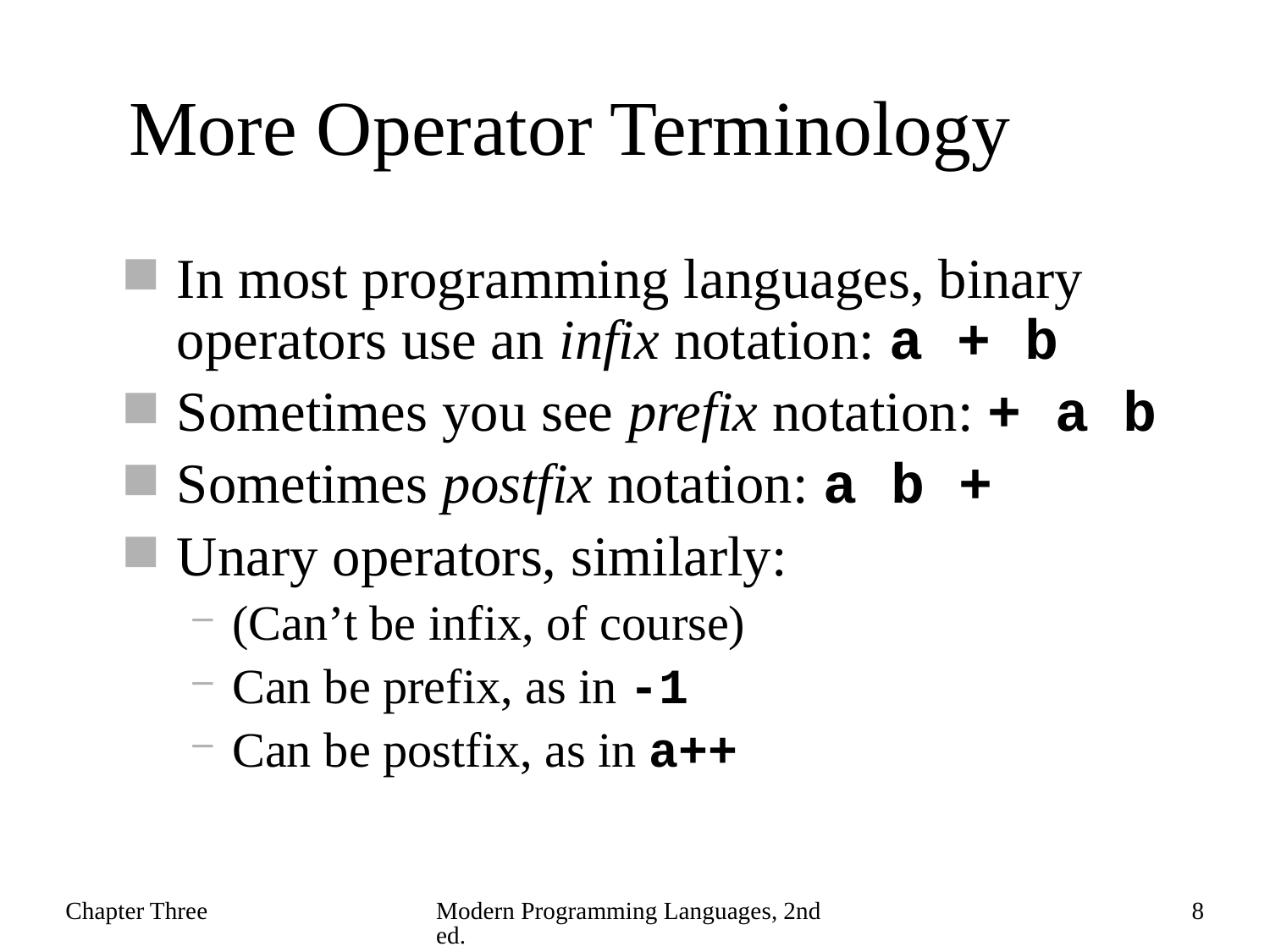

# More Operator Terminology
In most programming languages, binary operators use an infix notation: a + b
Sometimes you see prefix notation: + a b
Sometimes postfix notation: a b +
Unary operators, similarly:
(Can’t be infix, of course)
Can be prefix, as in -1
Can be postfix, as in a++
Chapter Three
Modern Programming Languages, 2nd ed.
8